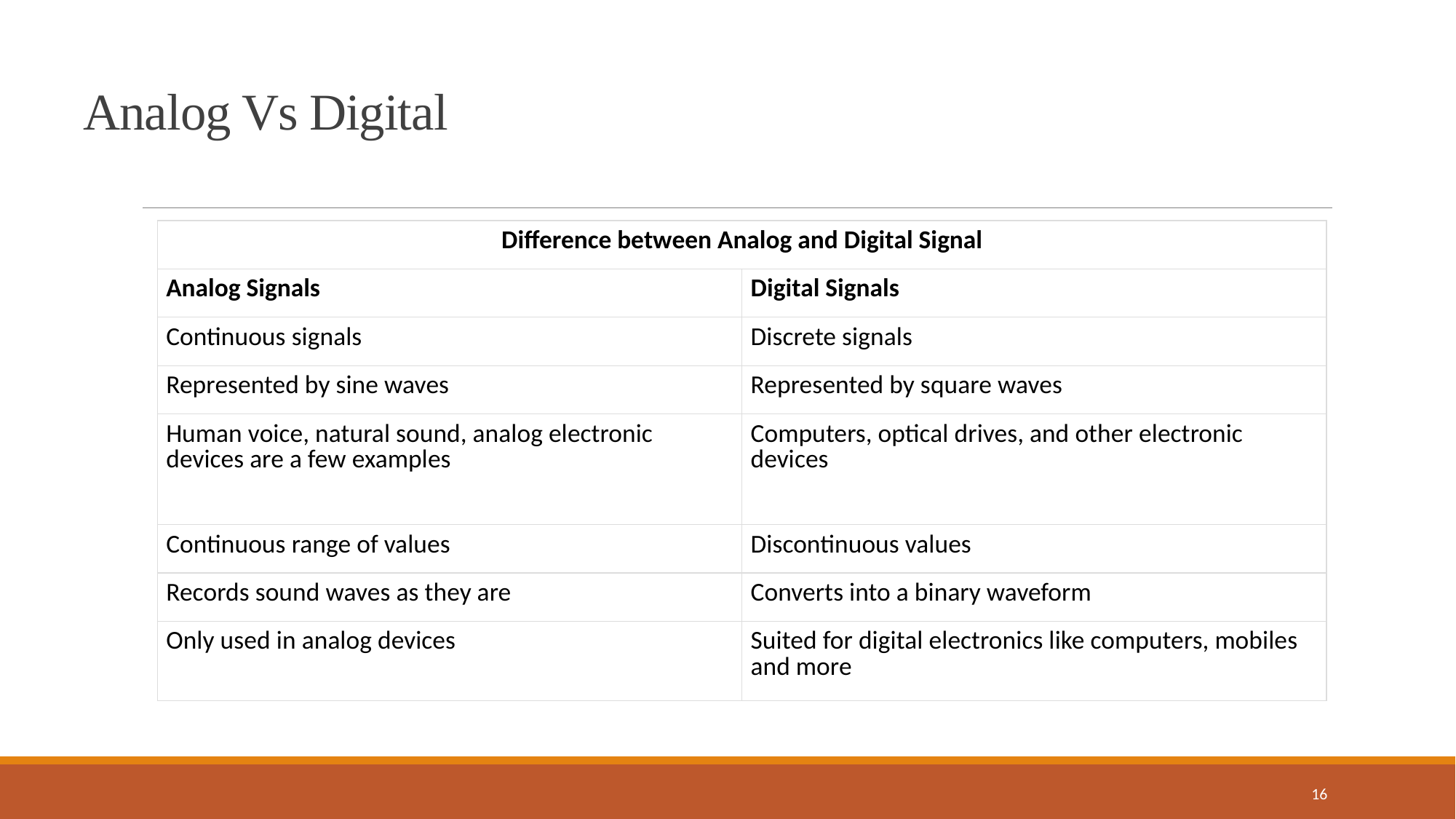

Analog Vs Digital
| Difference between Analog and Digital Signal |  |
| --- | --- |
| Analog Signals | Digital Signals |
| Continuous signals | Discrete signals |
| Represented by sine waves | Represented by square waves |
| Human voice, natural sound, analog electronic devices are a few examples | Computers, optical drives, and other electronic devices |
| Continuous range of values | Discontinuous values |
| Records sound waves as they are | Converts into a binary waveform |
| Only used in analog devices | Suited for digital electronics like computers, mobiles and more |
16